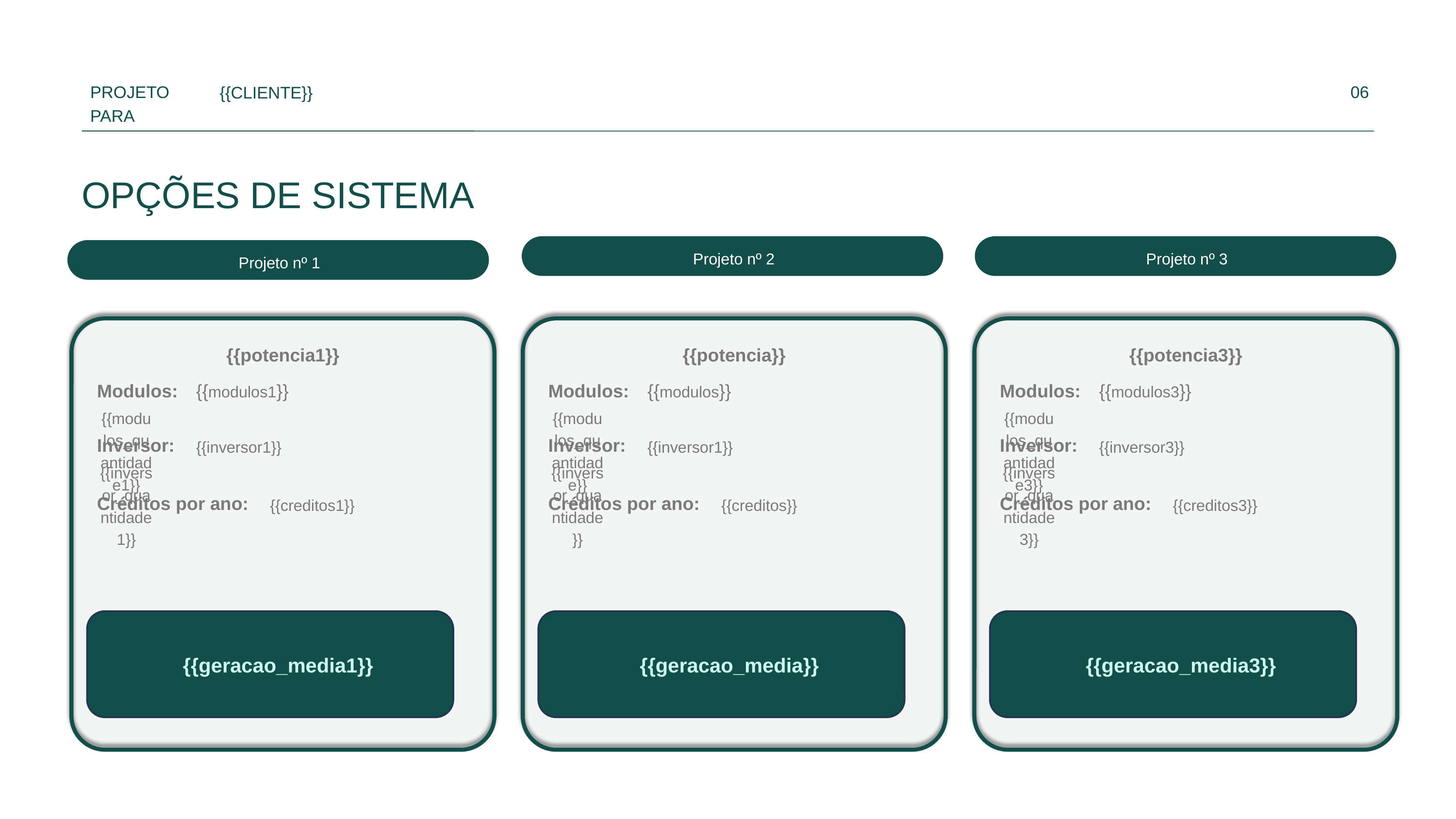

PROJETO PARA
06
{{CLIENTE}}

OPÇÕES DE SISTEMA

Projeto nº 2

Projeto nº 3

Projeto nº 1

{{potencia1}}
{{potencia}}
{{potencia3}}
Modulos:
Modulos:
Modulos:
{{modulos1}}
{{modulos}}
{{modulos3}}
{{modulos_quantidade1}}
{{modulos_quantidade}}
{{modulos_quantidade3}}
Inversor:
Inversor:
Inversor:
{{inversor1}}
{{inversor1}}
{{inversor3}}
{{inversor_quantidade1}}
{{inversor_quantidade}}
{{inversor_quantidade3}}
Créditos por ano:
Créditos por ano:
Créditos por ano:
{{creditos1}}
{{creditos}}
{{creditos3}}

{{geracao_media1}}
{{geracao_media}}
{{geracao_media3}}